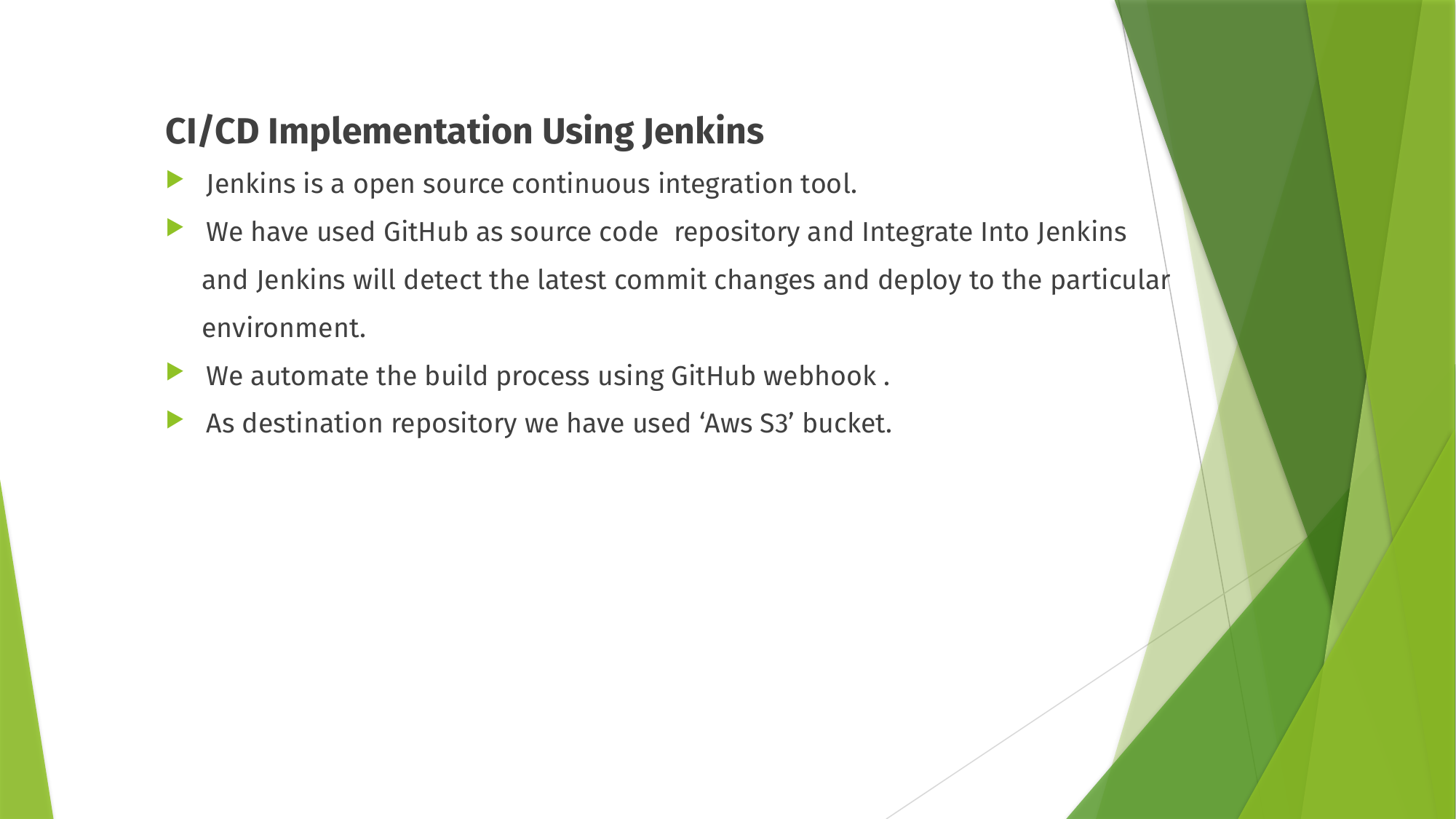

CI/CD Implementation Using Jenkins
Jenkins is a open source continuous integration tool.
We have used GitHub as source code  repository and Integrate Into Jenkins
     and Jenkins will detect the latest commit changes and deploy to the particular
     environment.
We automate the build process using GitHub webhook .
As destination repository we have used ‘Aws S3’ bucket.